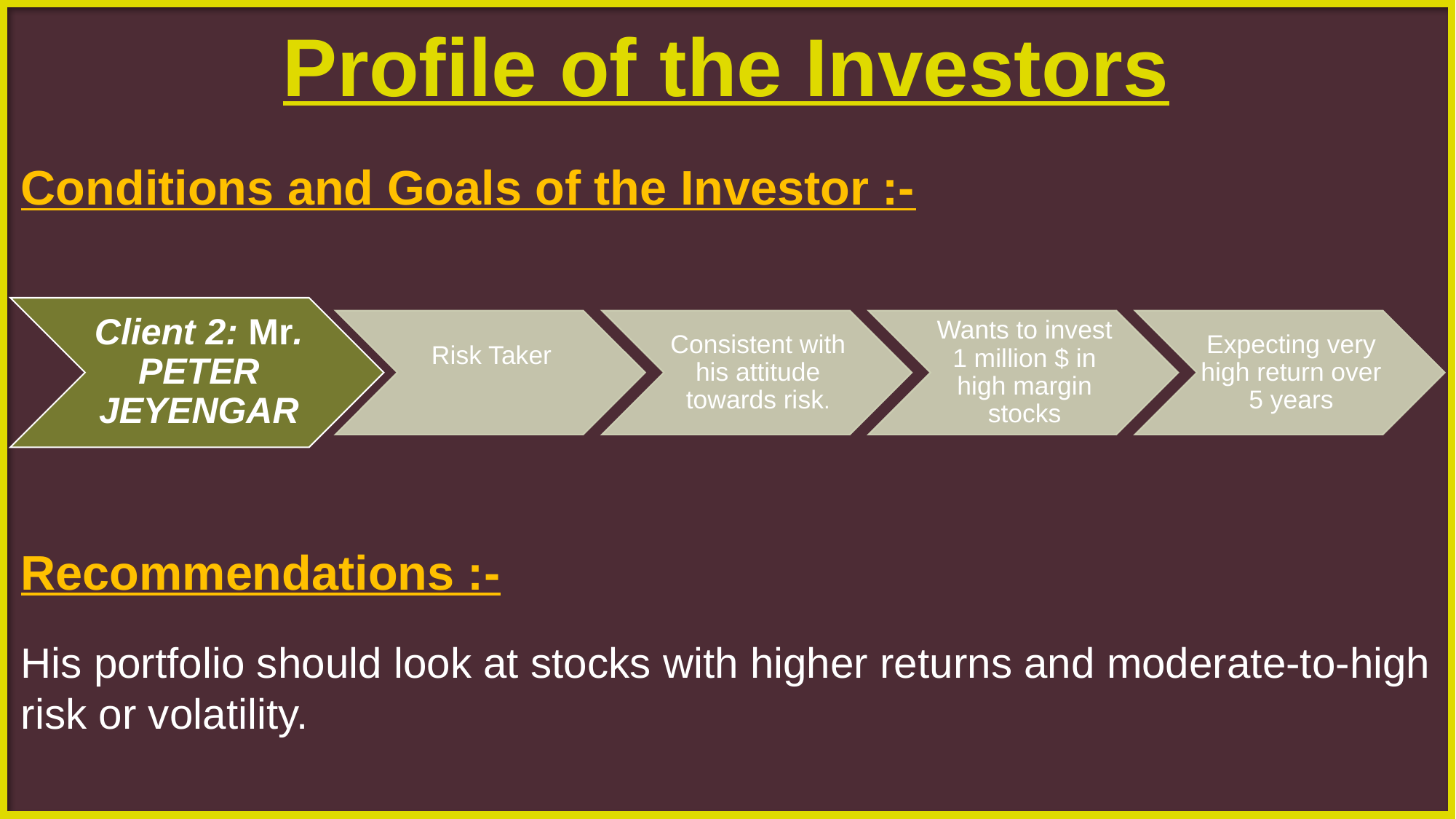

# Profile of the Investors
Conditions and Goals of the Investor :-
Client 2: Mr. PETER JEYENGAR
Risk Taker

Consistent with his attitude towards risk.
Wants to invest 1 million $ in high margin stocks
Expecting very high return over 5 years
Recommendations :-

His portfolio should look at stocks with higher returns and moderate-to-high risk or volatility.